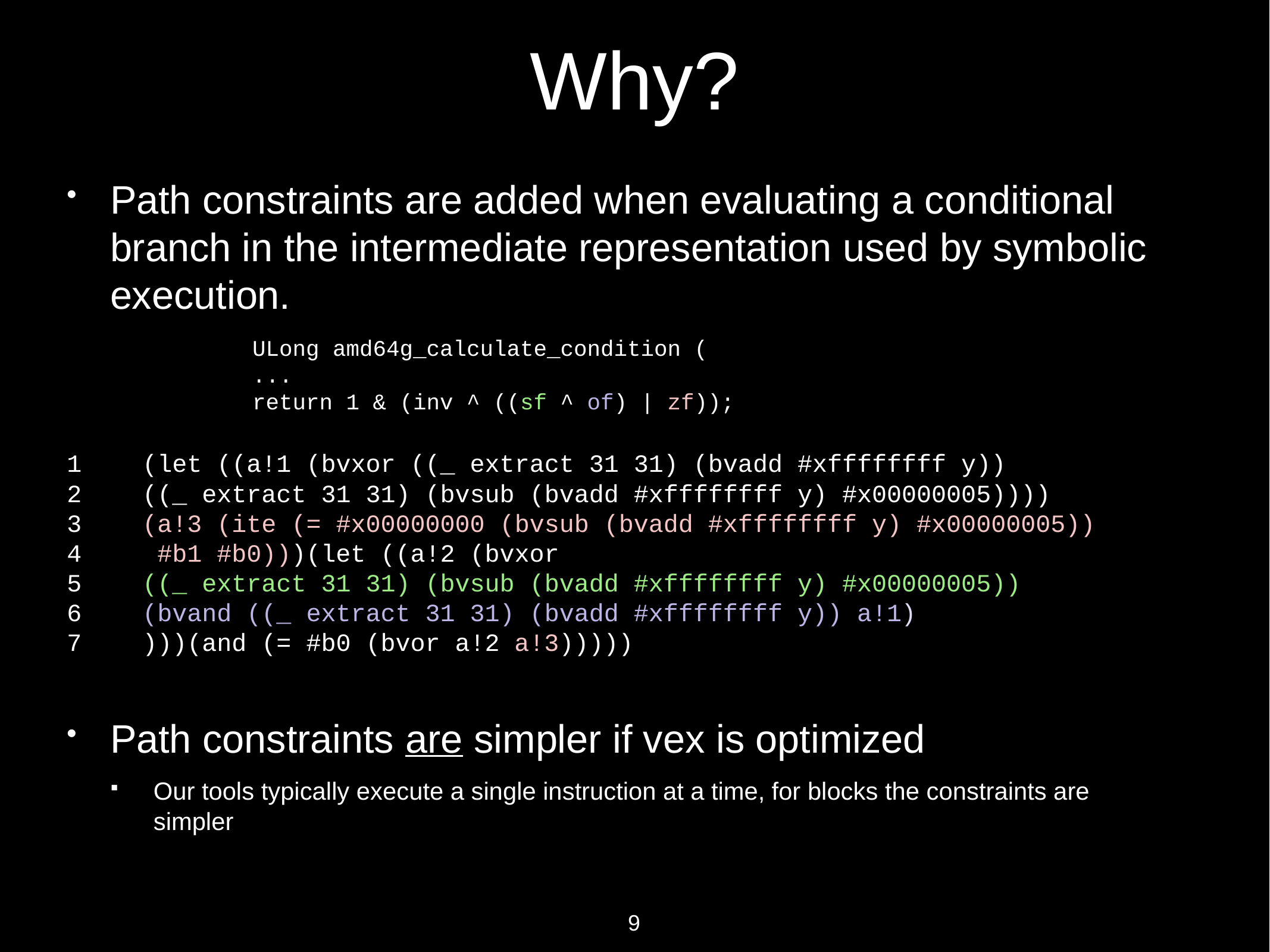

# Why?
Path constraints are added when evaluating a conditional branch in the intermediate representation used by symbolic execution.
Path constraints are simpler if vex is optimized
Our tools typically execute a single instruction at a time, for blocks the constraints are simpler

ULong amd64g_calculate_condition (
...
return 1 & (inv ^ ((sf ^ of) | zf));
1
2
3
4
5
6
7

(let ((a!1 (bvxor ((_ extract 31 31) (bvadd #xffffffff y))
((_ extract 31 31) (bvsub (bvadd #xffffffff y) #x00000005))))
(a!3 (ite (= #x00000000 (bvsub (bvadd #xffffffff y) #x00000005))
 #b1 #b0)))(let ((a!2 (bvxor
((_ extract 31 31) (bvsub (bvadd #xffffffff y) #x00000005))
(bvand ((_ extract 31 31) (bvadd #xffffffff y)) a!1)
)))(and (= #b0 (bvor a!2 a!3)))))

9